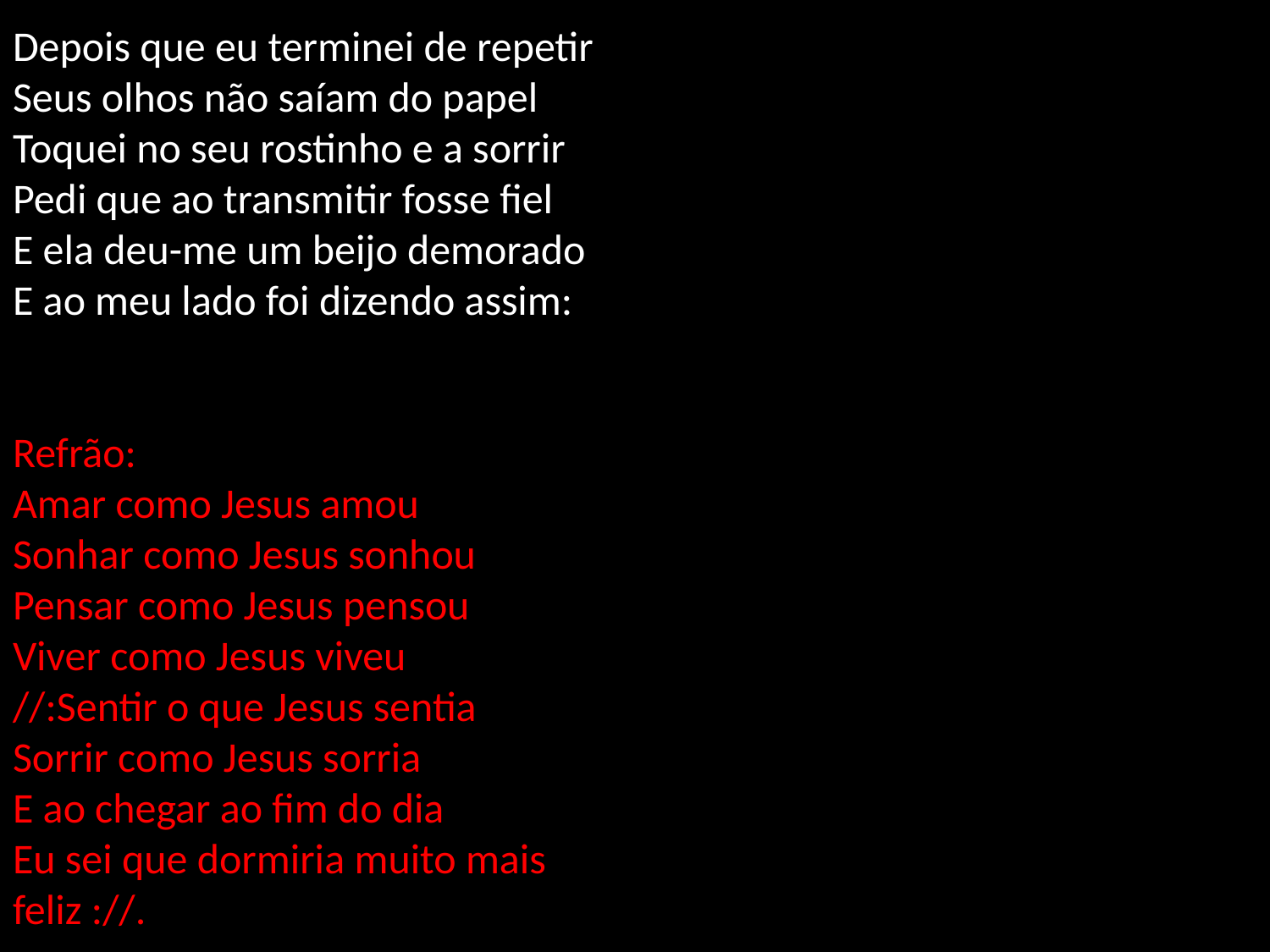

# Depois que eu terminei de repetir Seus olhos não saíam do papel Toquei no seu rostinho e a sorrir Pedi que ao transmitir fosse fiel E ela deu-me um beijo demorado E ao meu lado foi dizendo assim: Refrão: Amar como Jesus amou Sonhar como Jesus sonhou Pensar como Jesus pensou Viver como Jesus viveu //:Sentir o que Jesus sentia Sorrir como Jesus sorria E ao chegar ao fim do dia Eu sei que dormiria muito mais feliz ://.